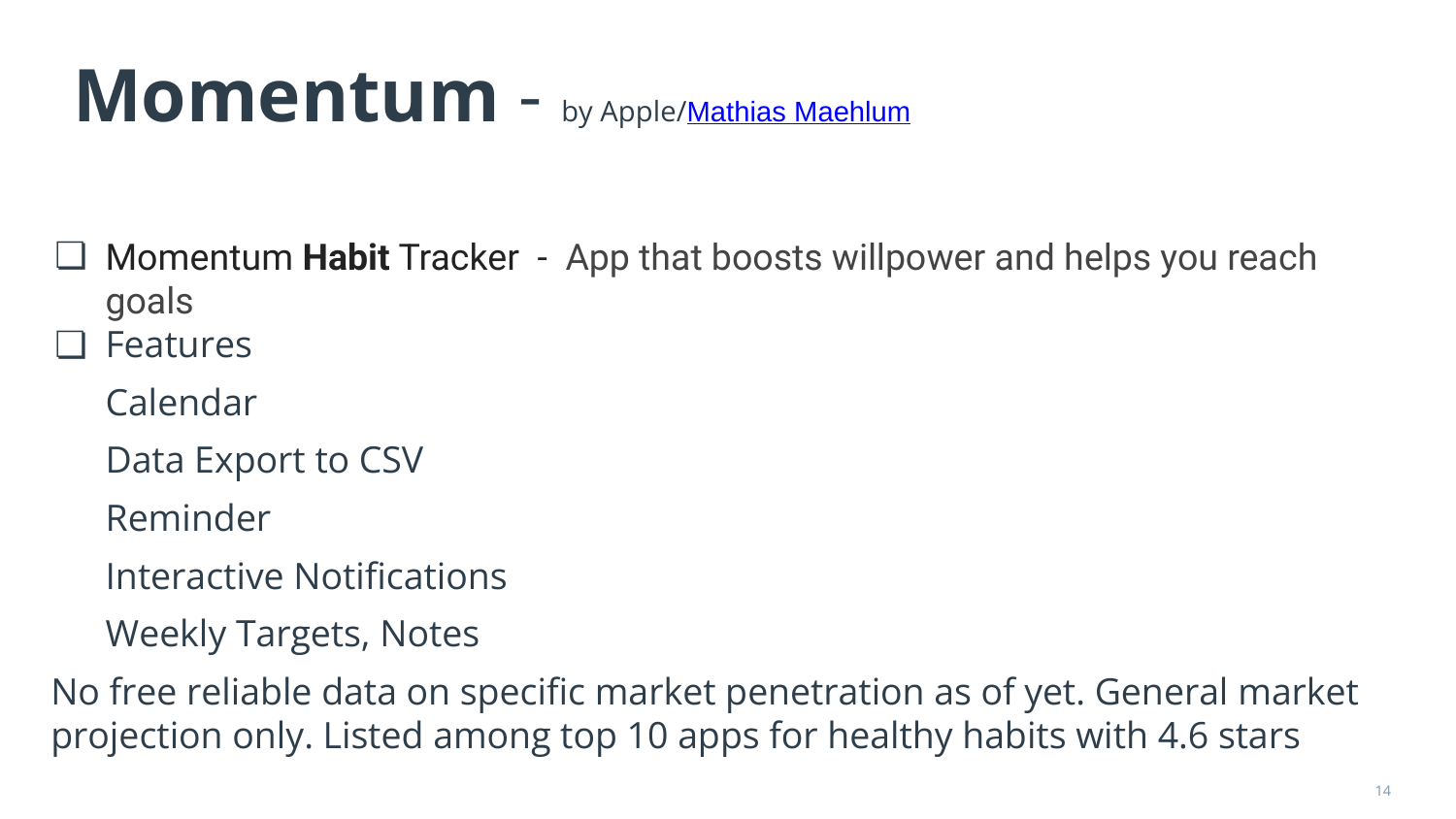

# Momentum - by Apple/Mathias Maehlum

Momentum Habit Tracker  -  App that boosts willpower and helps you reach goals
Features
Calendar
Data Export to CSV
Reminder
Interactive Notifications
Weekly Targets, Notes
No free reliable data on specific market penetration as of yet. General market projection only. Listed among top 10 apps for healthy habits with 4.6 stars
14